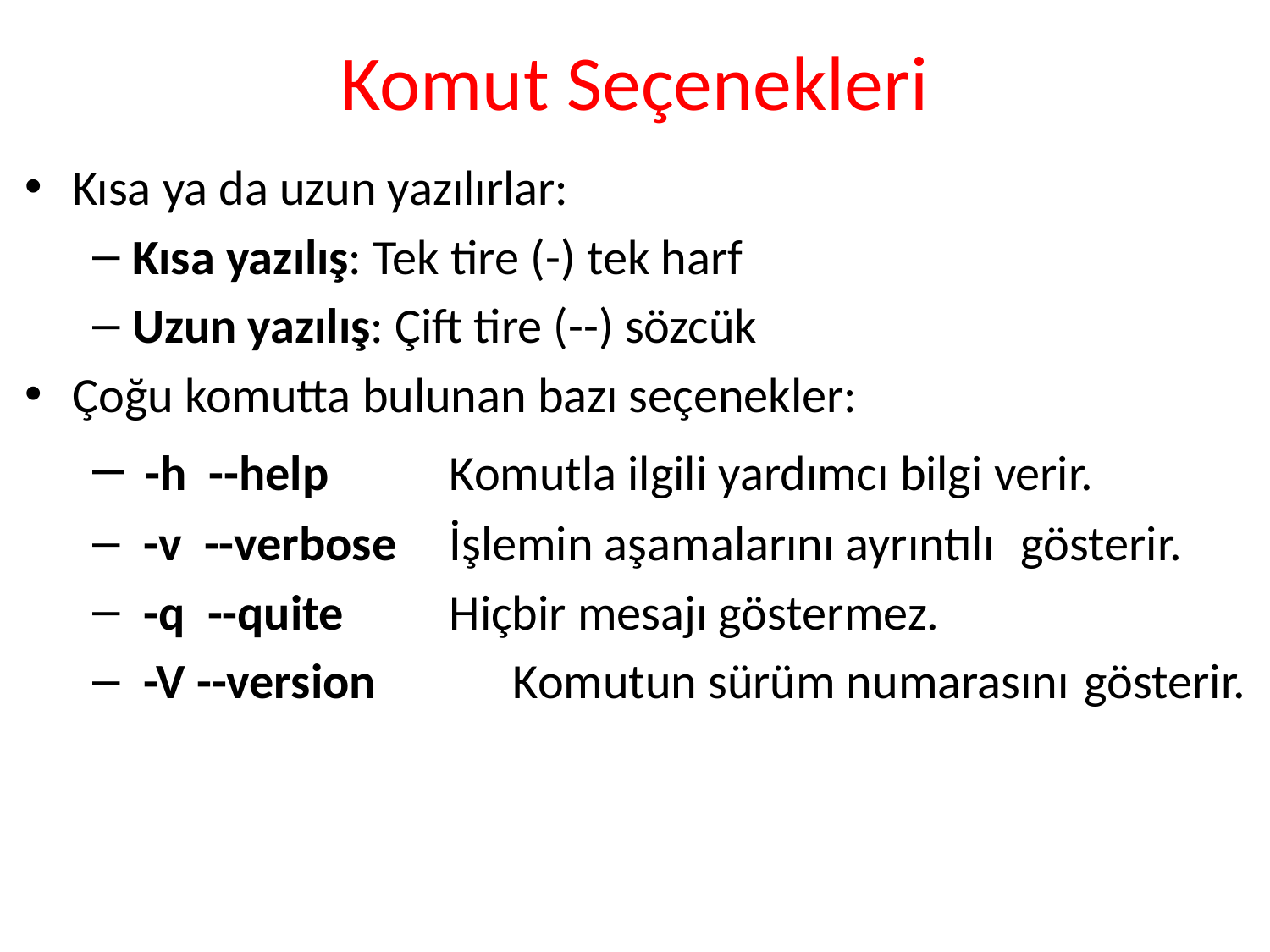

# Komut Seçenekleri
Kısa ya da uzun yazılırlar:
Kısa yazılış: Tek tire (-) tek harf
Uzun yazılış: Çift tire (--) sözcük
Çoğu komutta bulunan bazı seçenekler:
 -h  --help  	     	Komutla ilgili yardımcı bilgi verir.
 -v  --verbose	İşlemin aşamalarını ayrıntılı 	gösterir.
 -q  --quite		Hiçbir mesajı göstermez.
 -V --version 		Komutun sürüm numarasını 	gösterir.